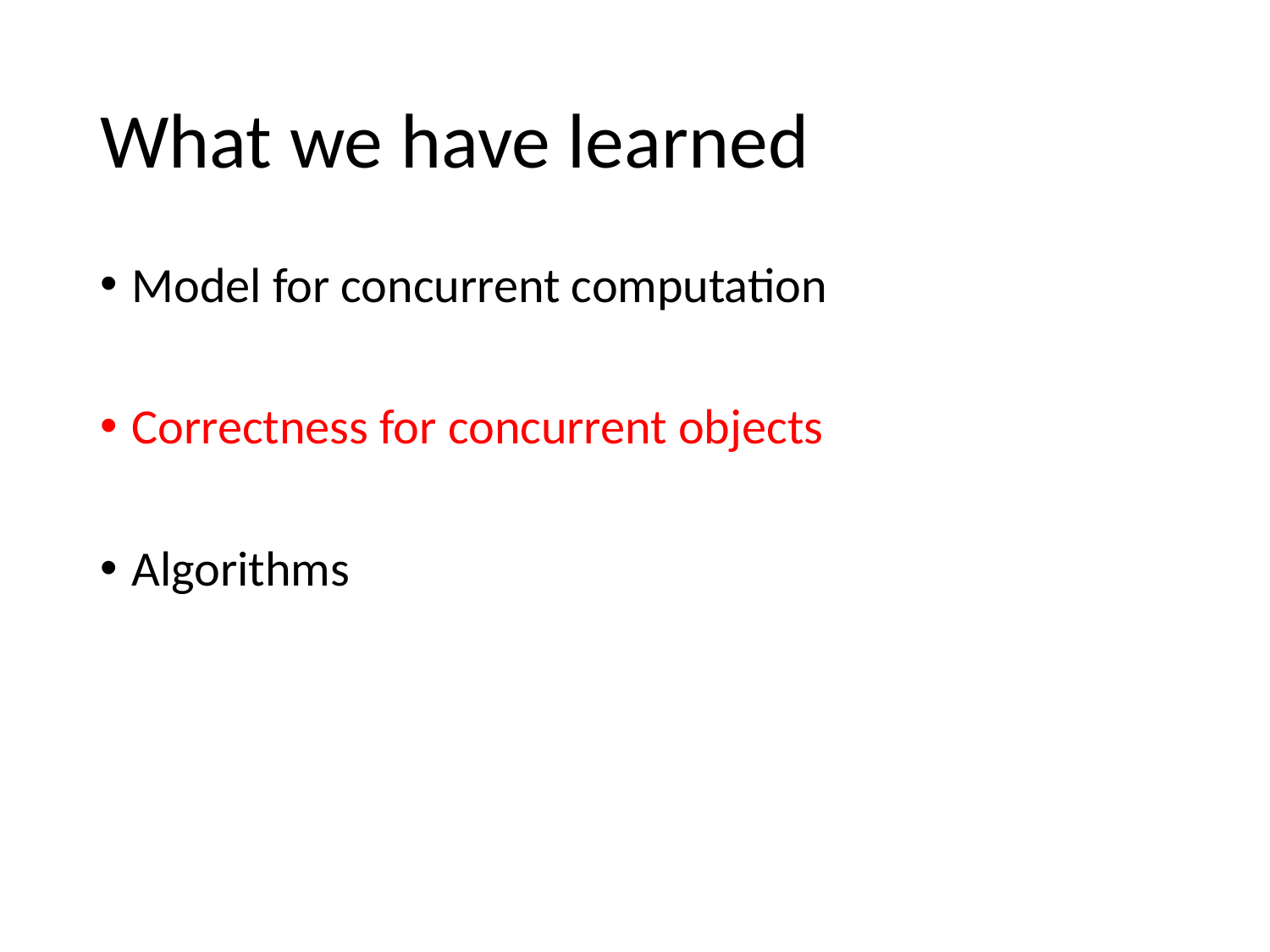

# What we have learned
Model for concurrent computation

Correctness for concurrent objects

Algorithms